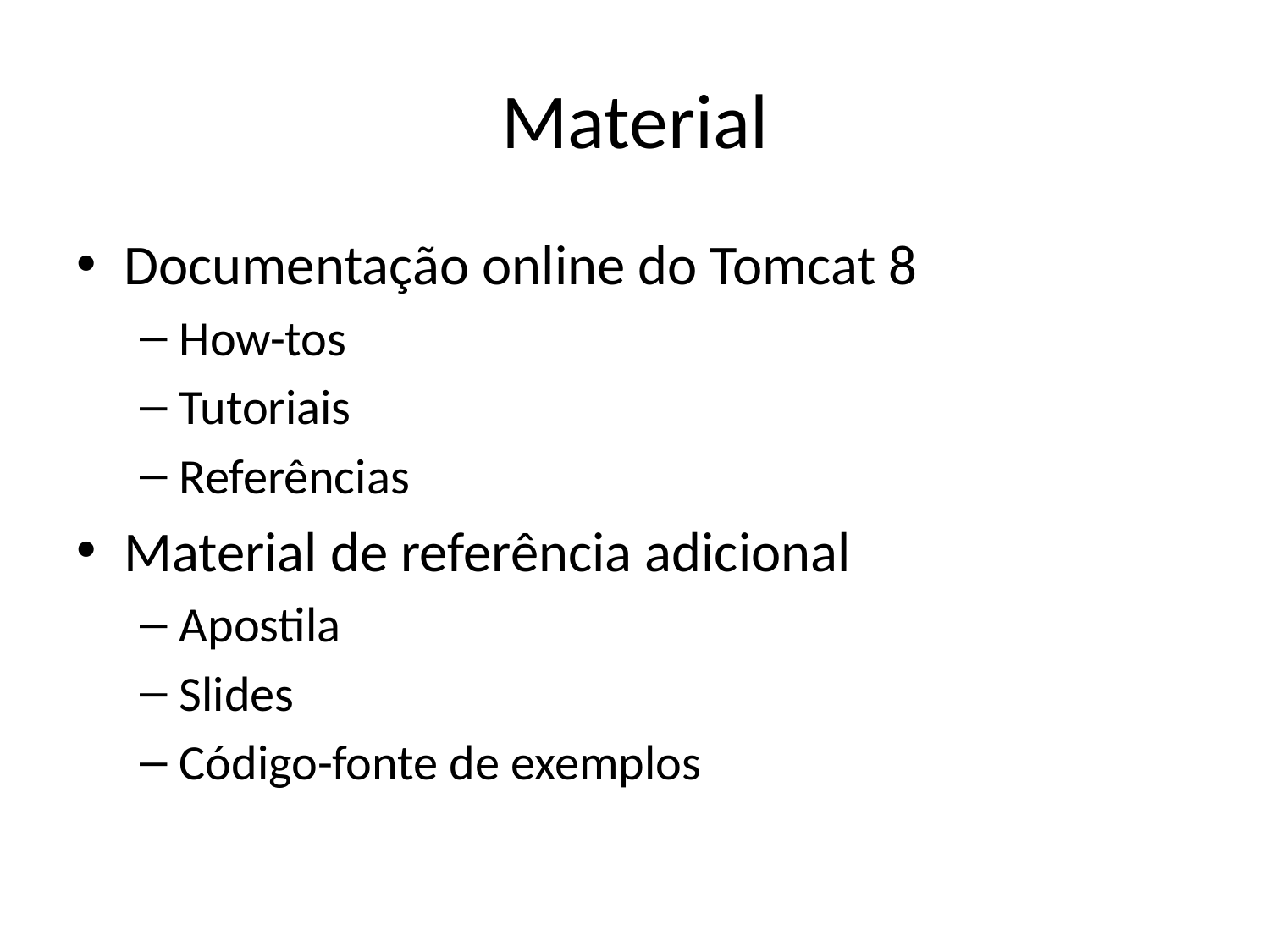

# Material
Documentação online do Tomcat 8
How-tos
Tutoriais
Referências
Material de referência adicional
Apostila
Slides
Código-fonte de exemplos